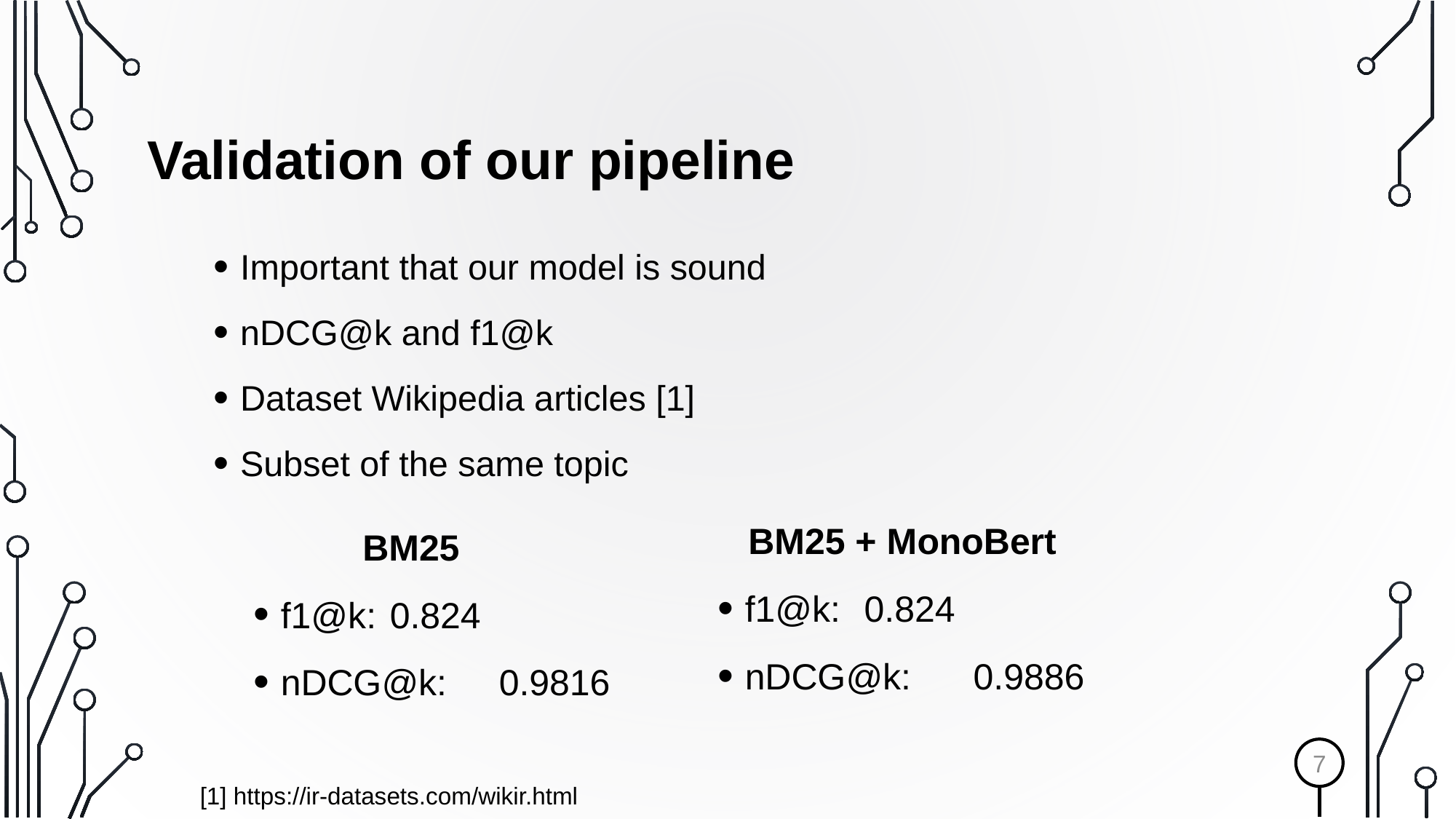

# Validation of our pipeline
Important that our model is sound
nDCG@k and f1@k
Dataset Wikipedia articles [1]
Subset of the same topic

   BM25 + MonoBert
f1@k:	 0.824
nDCG@k:	 0.9886
	BM25
f1@k: 	0.824
nDCG@k: 	0.9816
7
	[1] https://ir-datasets.com/wikir.html